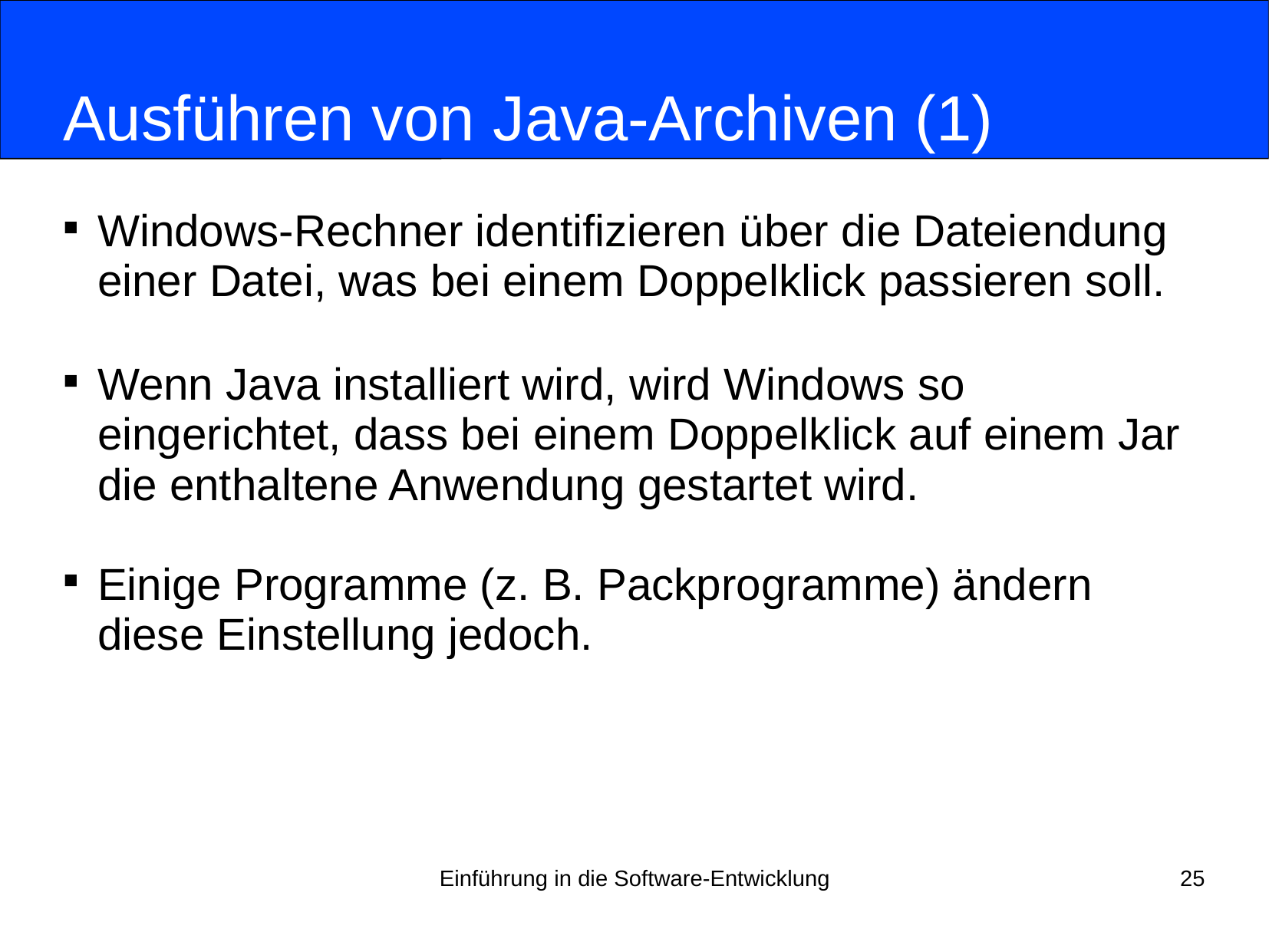

# Ausführen von Java-Archiven (1)
Windows-Rechner identifizieren über die Dateiendung
einer Datei, was bei einem Doppelklick passieren soll.
Wenn Java installiert wird, wird Windows so
eingerichtet, dass bei einem Doppelklick auf einem Jar
die enthaltene Anwendung gestartet wird.
Einige Programme (z. B. Packprogramme) ändern diese Einstellung jedoch.

Einführung in die Software-Entwicklung
25